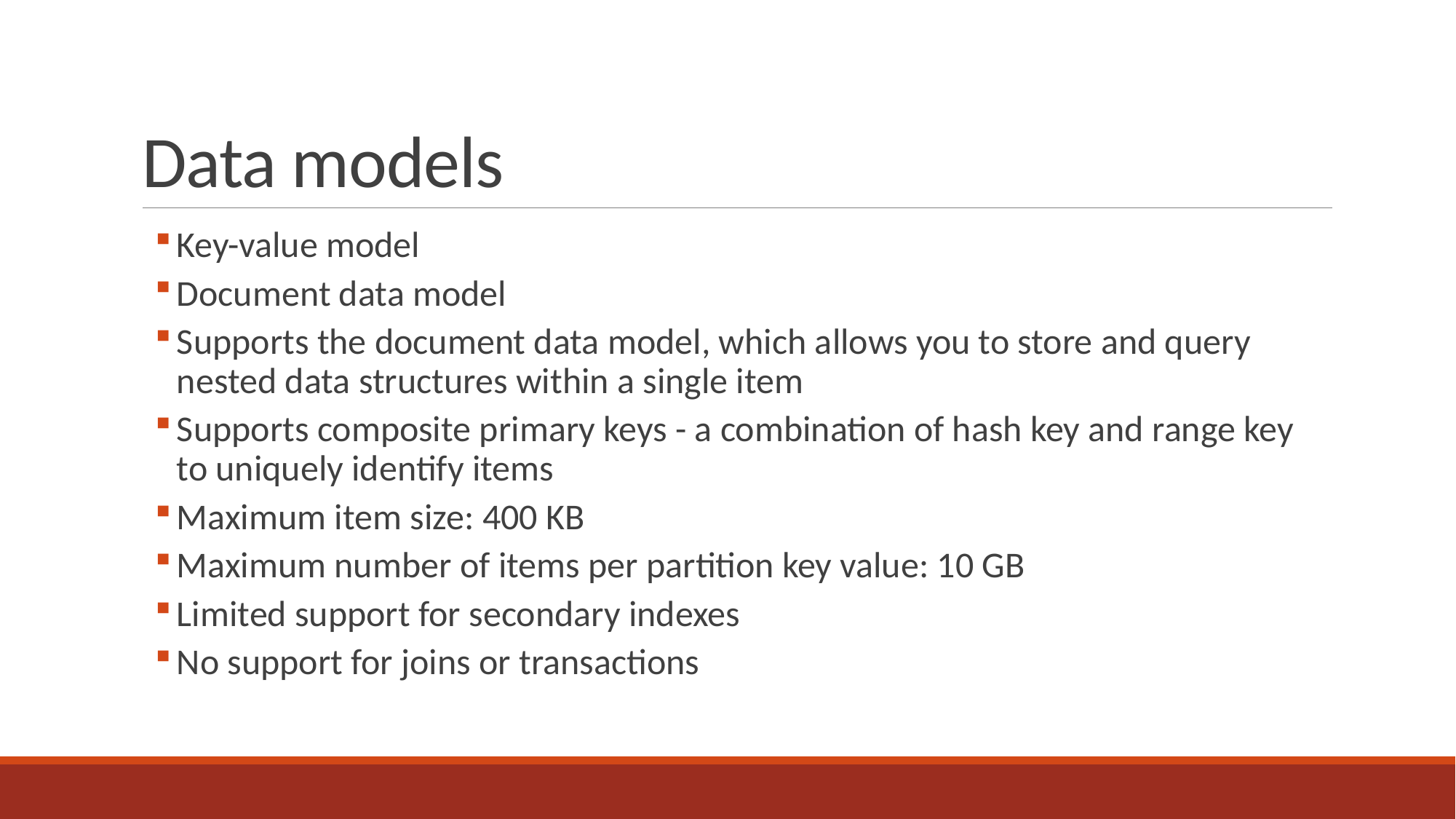

# Data models
Key-value model
Document data model
Supports the document data model, which allows you to store and query nested data structures within a single item
Supports composite primary keys - a combination of hash key and range key to uniquely identify items
Maximum item size: 400 KB
Maximum number of items per partition key value: 10 GB
Limited support for secondary indexes
No support for joins or transactions